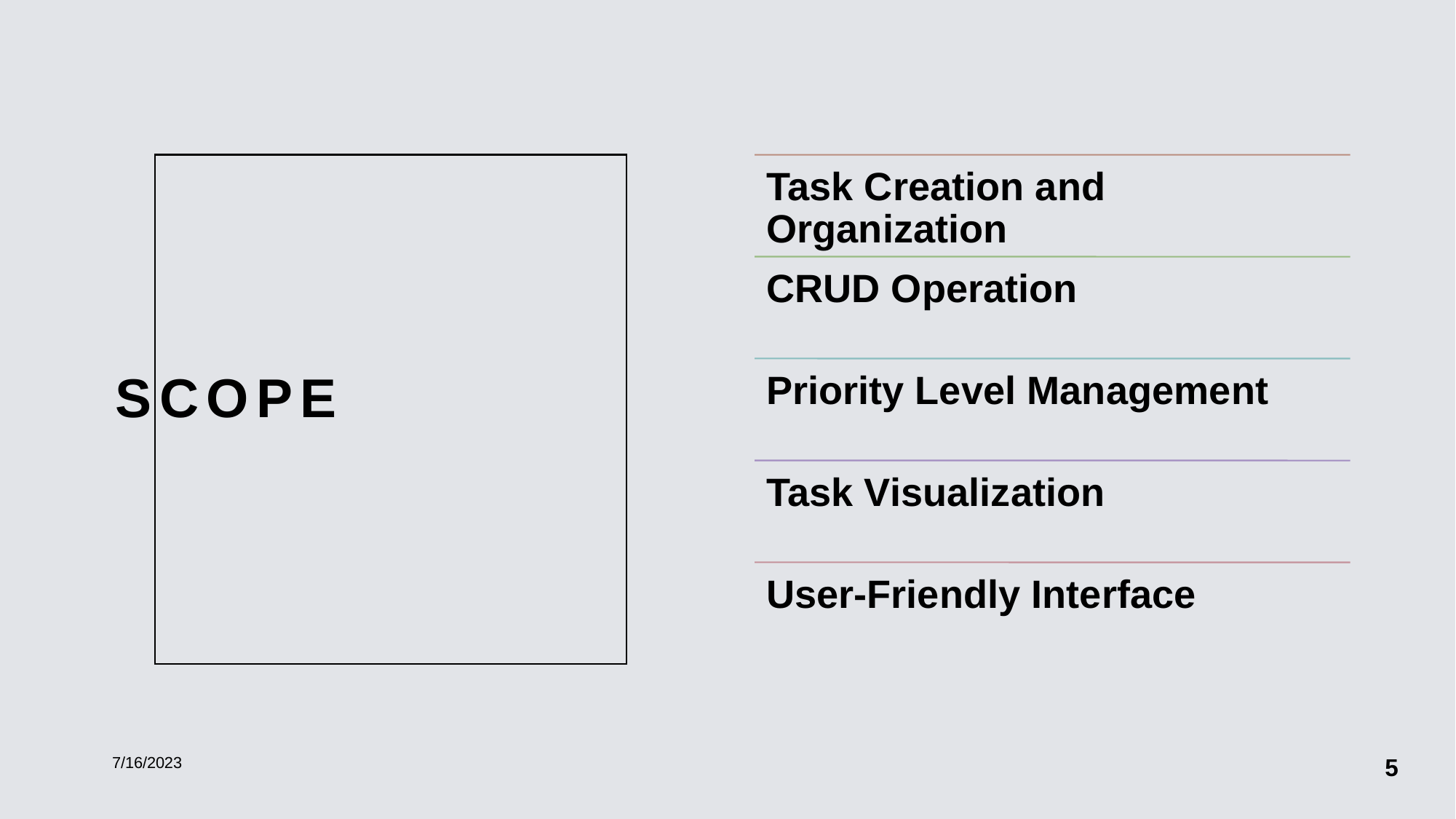

Task Creation and Organization
CRUD Operation
Priority Level Management
Task Visualization
User-Friendly Interface
# Scope
7/16/2023
5